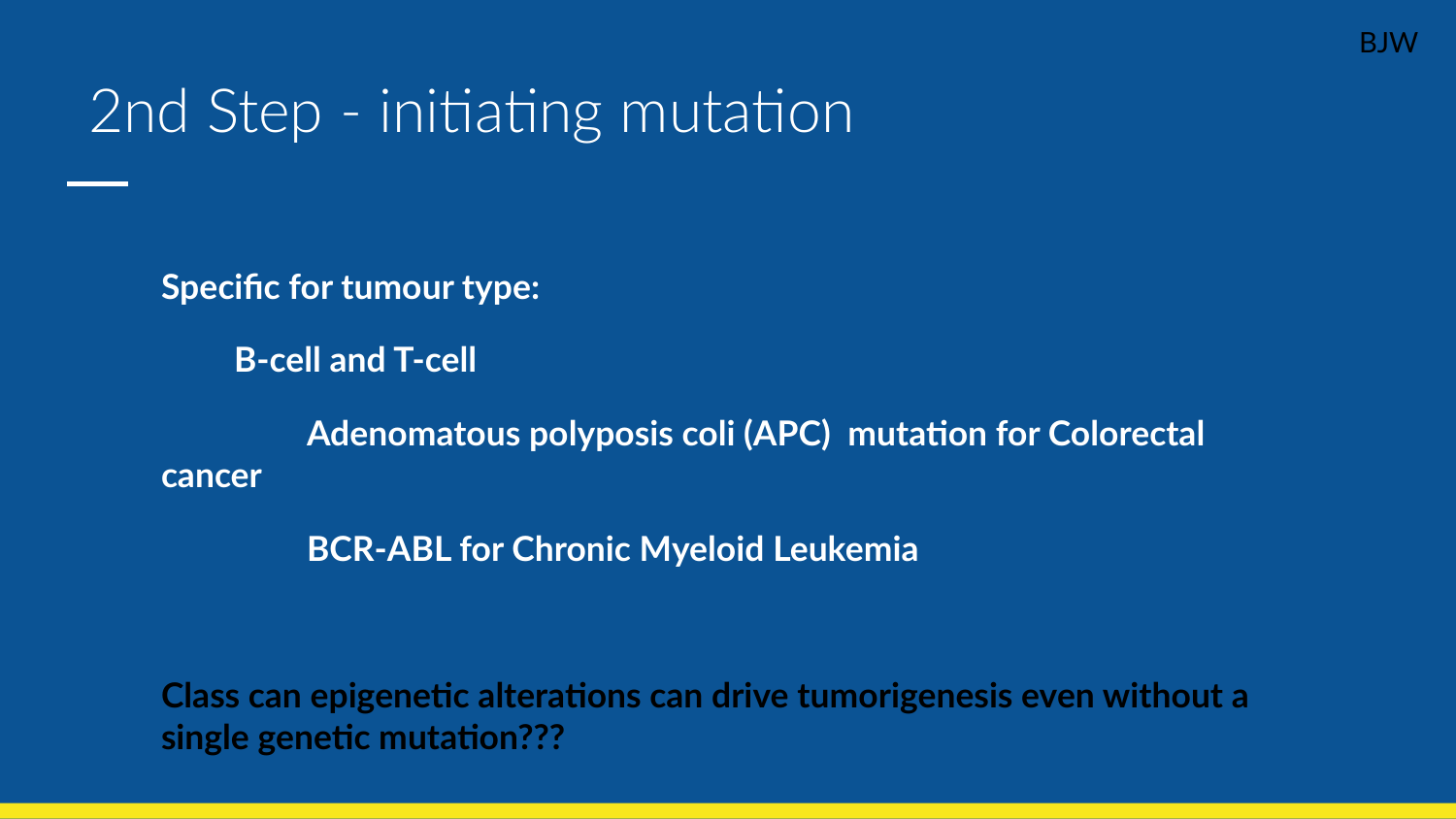

BJW
# 2nd Step - initiating mutation

Specific for tumour type:
B-cell and T-cell
	Adenomatous polyposis coli (APC)  mutation for Colorectal cancer
	BCR-ABL for Chronic Myeloid Leukemia

Class can epigenetic alterations can drive tumorigenesis even without a single genetic mutation???